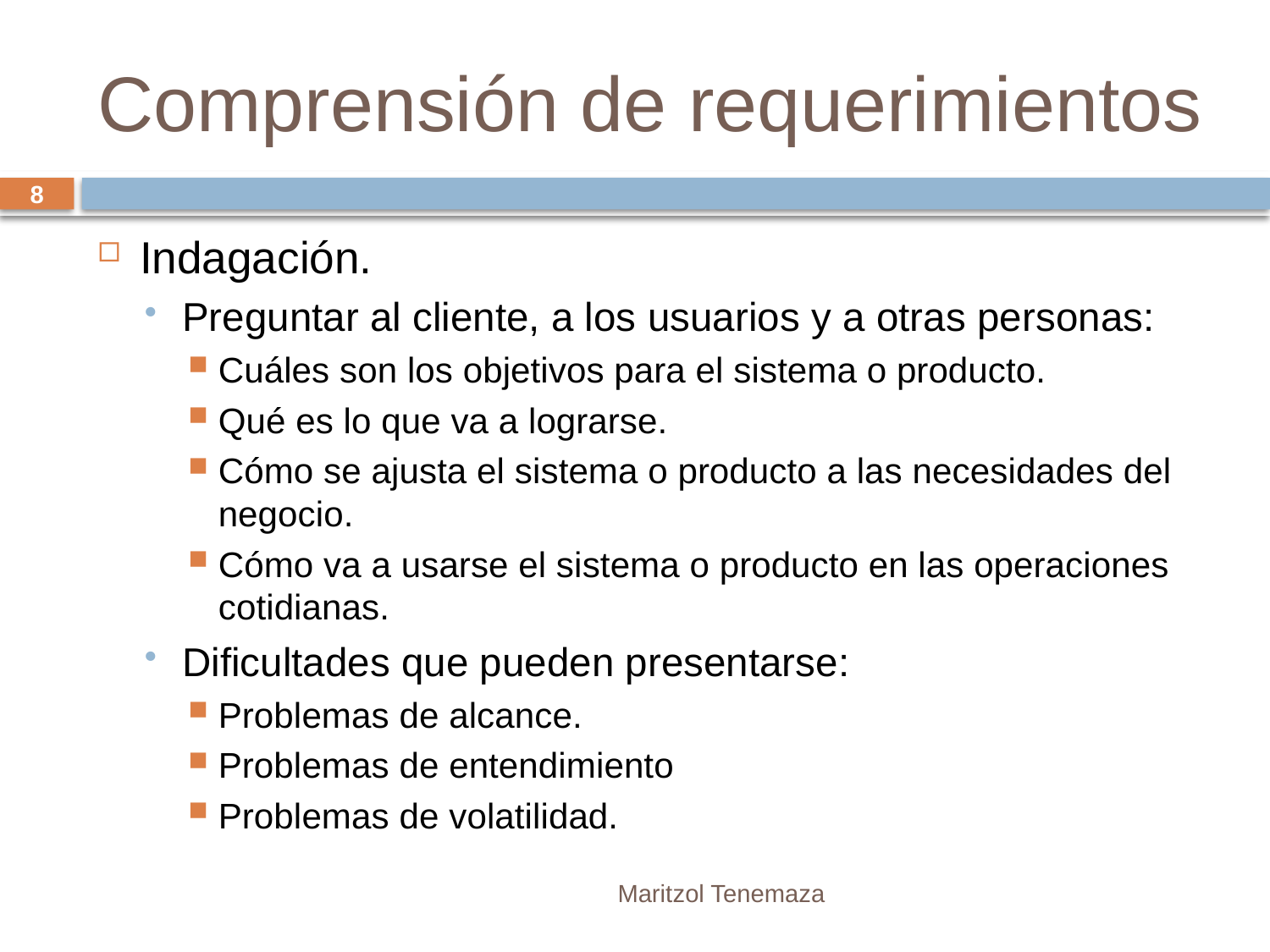

# Comprensión de requerimientos
8
Indagación.
Preguntar al cliente, a los usuarios y a otras personas:
Cuáles son los objetivos para el sistema o producto.
Qué es lo que va a lograrse.
Cómo se ajusta el sistema o producto a las necesidades del negocio.
Cómo va a usarse el sistema o producto en las operaciones cotidianas.
Dificultades que pueden presentarse:
Problemas de alcance.
Problemas de entendimiento
Problemas de volatilidad.

Maritzol Tenemaza